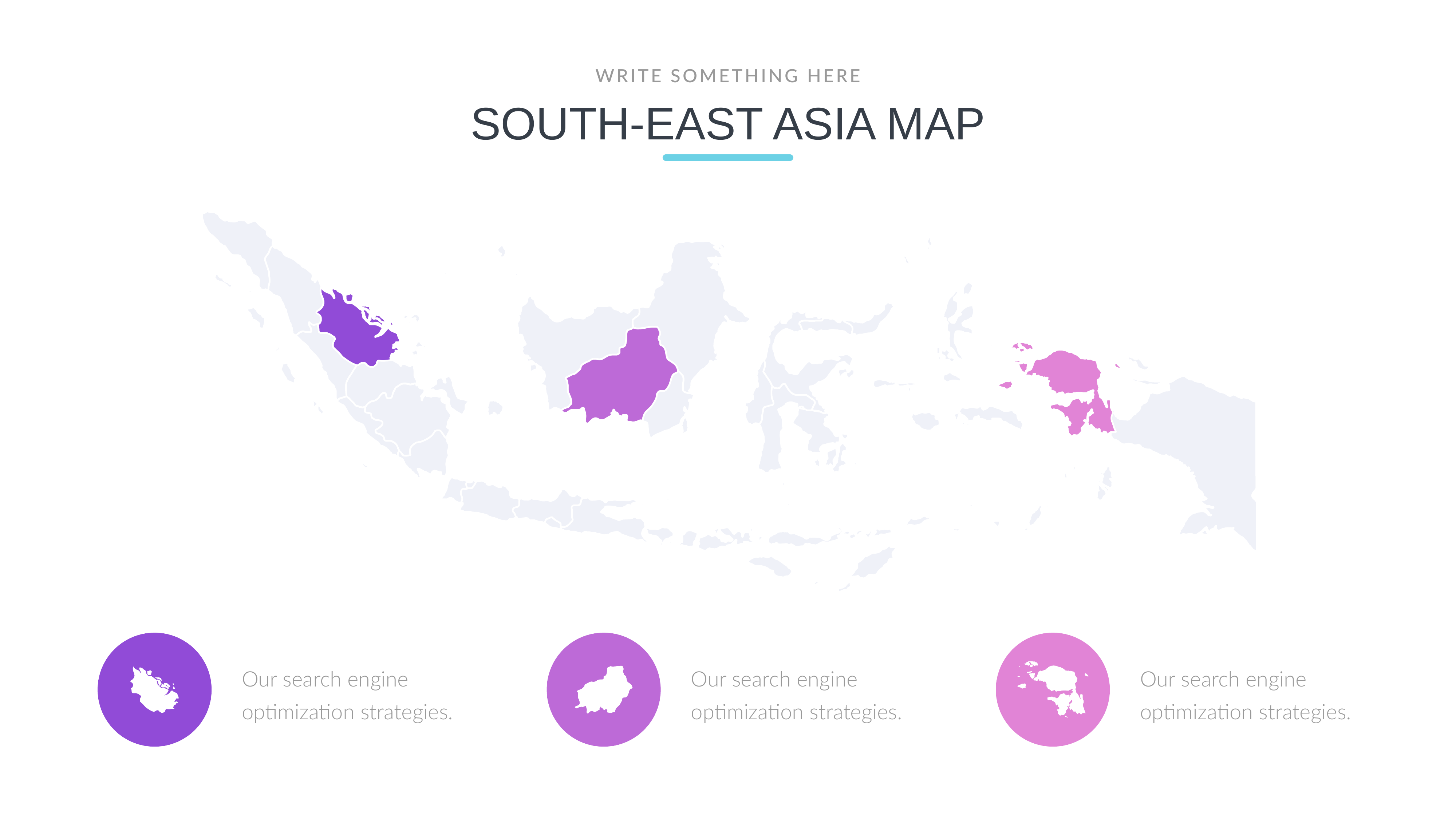

WRITE SOMETHING HERE
SOUTH-EAST ASIA MAP

Our search engine optimization strategies.

Our search engine optimization strategies.

Our search engine optimization strategies.